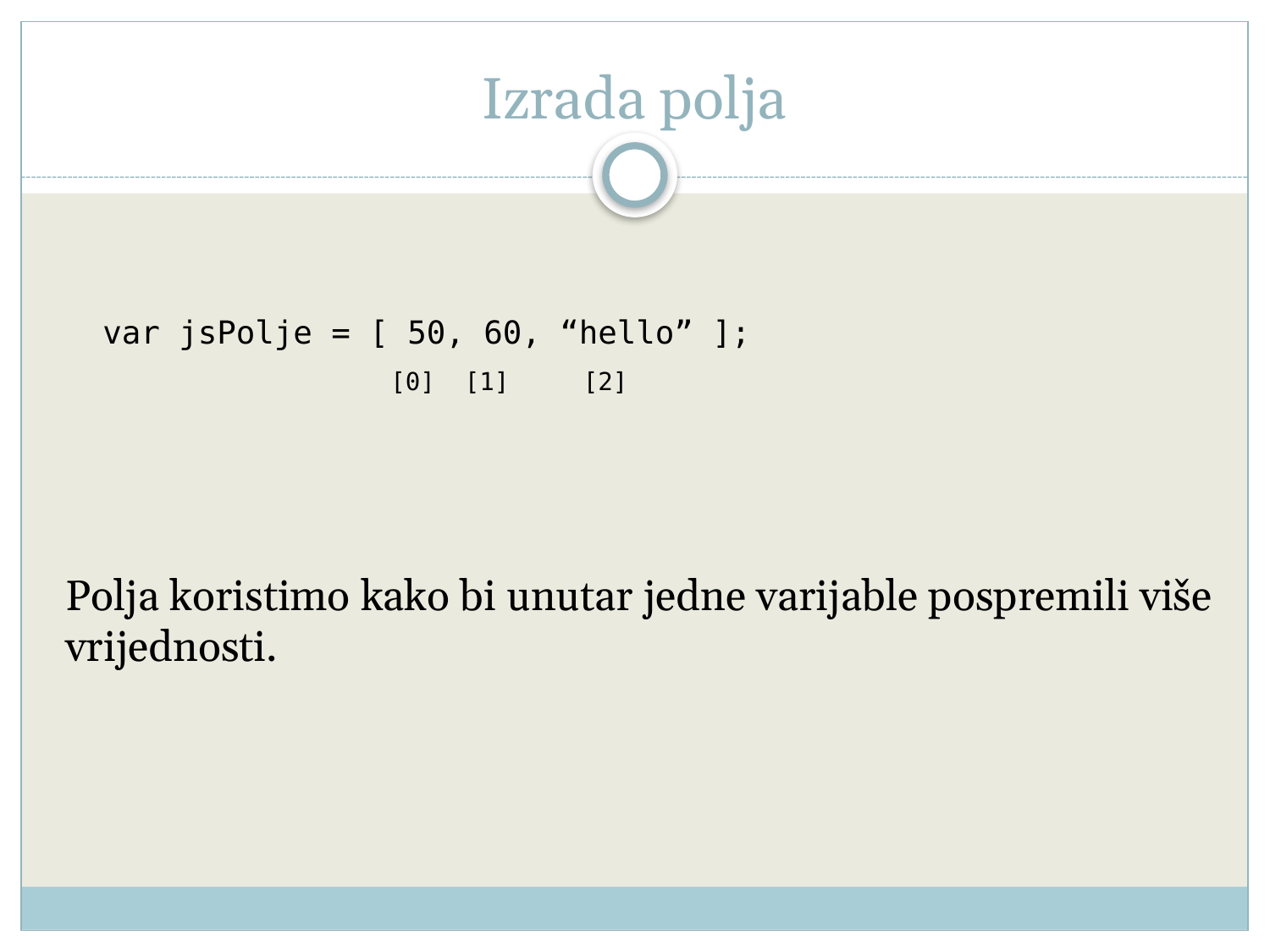

# Izrada polja
var jsPolje = [ 50, 60, “hello” ];
[0]  [1]     [2]
Polja koristimo kako bi unutar jedne varijable pospremili više vrijednosti.